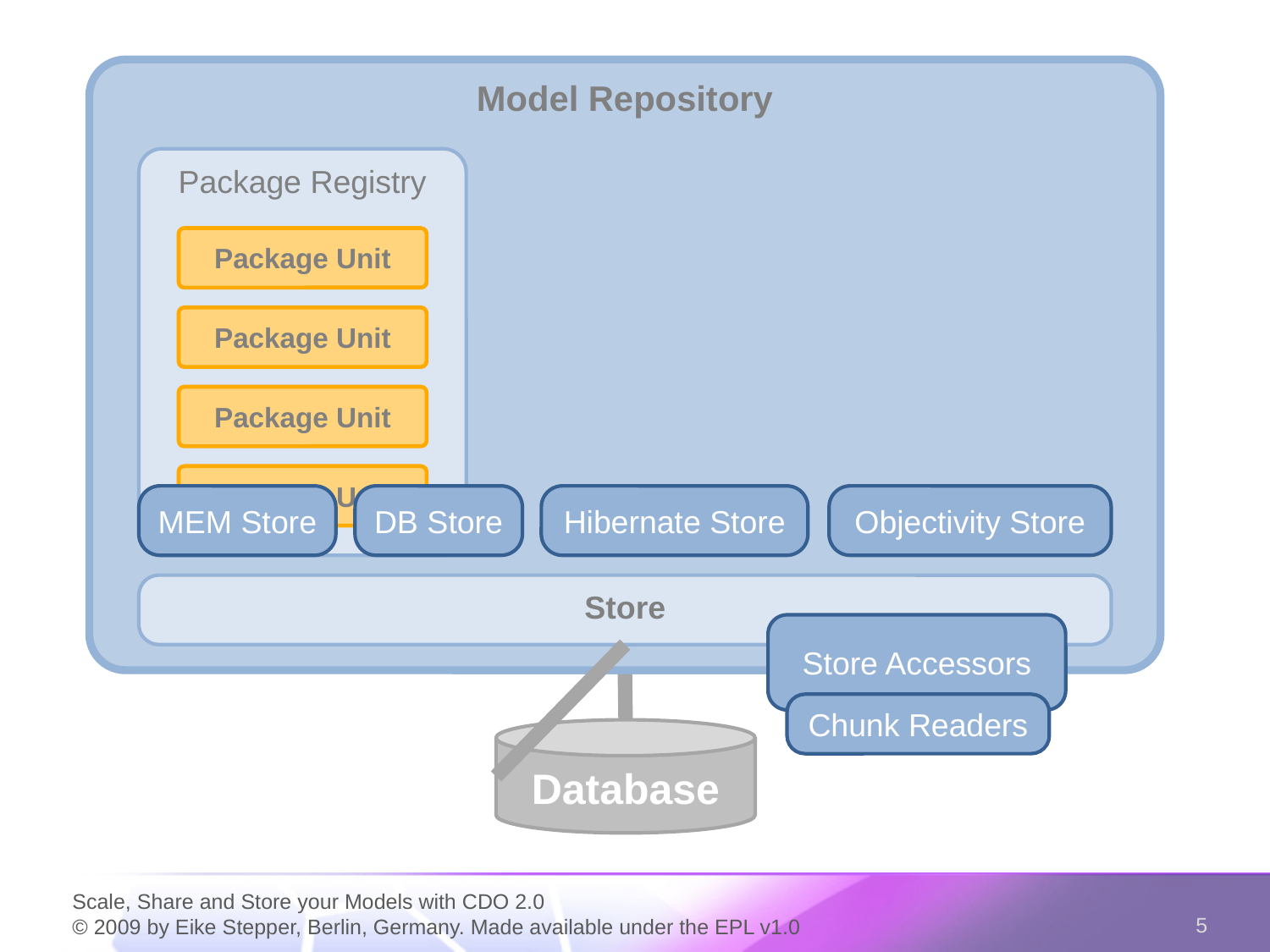

Model Repository
Package Registry
Package Unit
Package Unit
Package Unit
Package Unit
MEM Store
DB Store
Hibernate Store
Objectivity Store
Model Repository
Store
Store Accessors
Chunk Readers
Database
Scale, Share and Store your Models with CDO 2.0
© 2009 by Eike Stepper, Berlin, Germany. Made available under the EPL v1.0
5